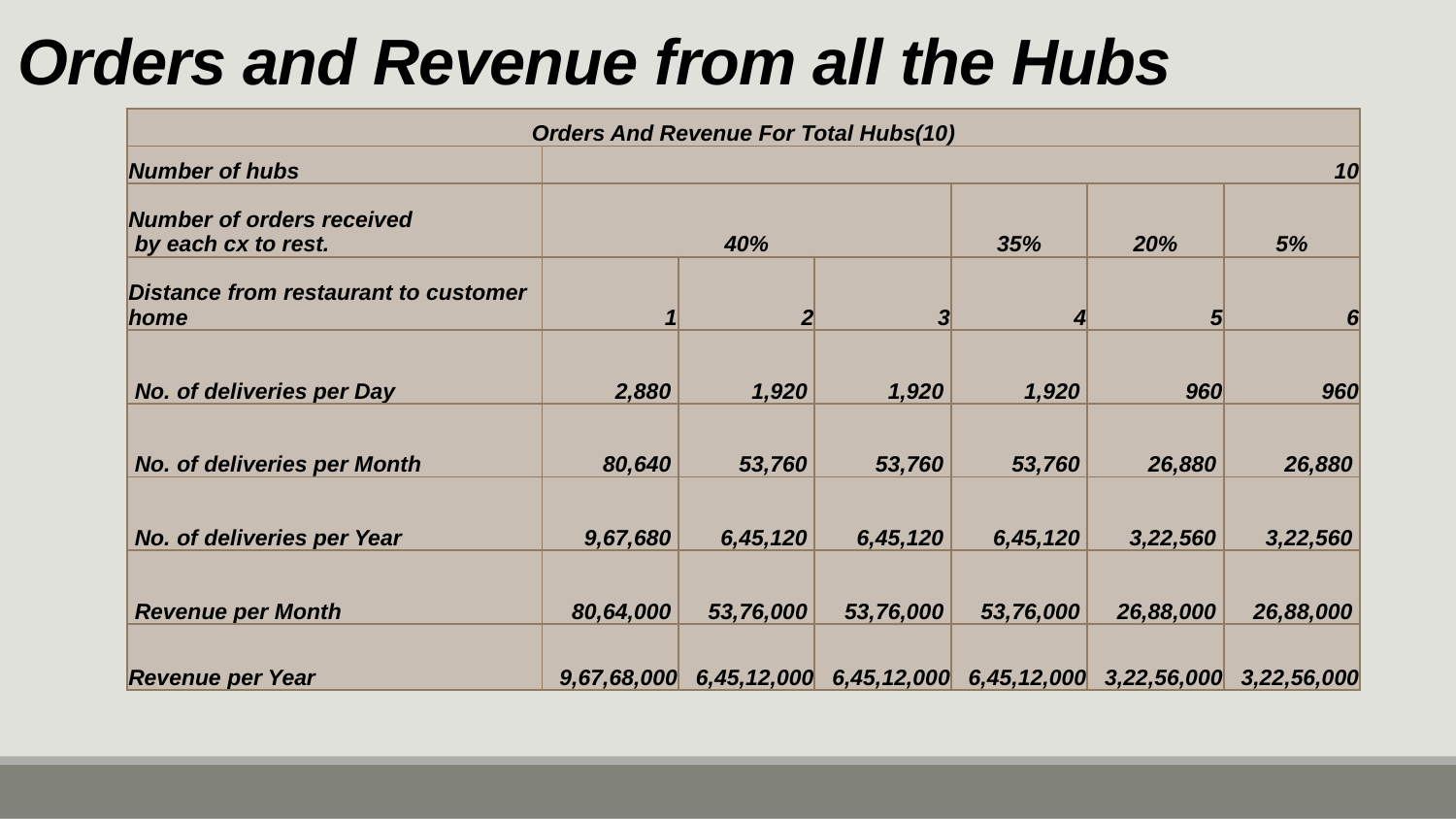

# Orders and Revenue from all the Hubs
| Orders And Revenue For Total Hubs(10) |  |  |  |  |  |  |
| --- | --- | --- | --- | --- | --- | --- |
| Number of hubs | 10 |  |  |  |  |  |
| Number of orders received by each cx to rest. | 40% |  |  | 35% | 20% | 5% |
| Distance from restaurant to customer home | 1 | 2 | 3 | 4 | 5 | 6 |
| No. of deliveries per Day | 2,880 | 1,920 | 1,920 | 1,920 | 960 | 960 |
| No. of deliveries per Month | 80,640 | 53,760 | 53,760 | 53,760 | 26,880 | 26,880 |
| No. of deliveries per Year | 9,67,680 | 6,45,120 | 6,45,120 | 6,45,120 | 3,22,560 | 3,22,560 |
| Revenue per Month | 80,64,000 | 53,76,000 | 53,76,000 | 53,76,000 | 26,88,000 | 26,88,000 |
| Revenue per Year | 9,67,68,000 | 6,45,12,000 | 6,45,12,000 | 6,45,12,000 | 3,22,56,000 | 3,22,56,000 |